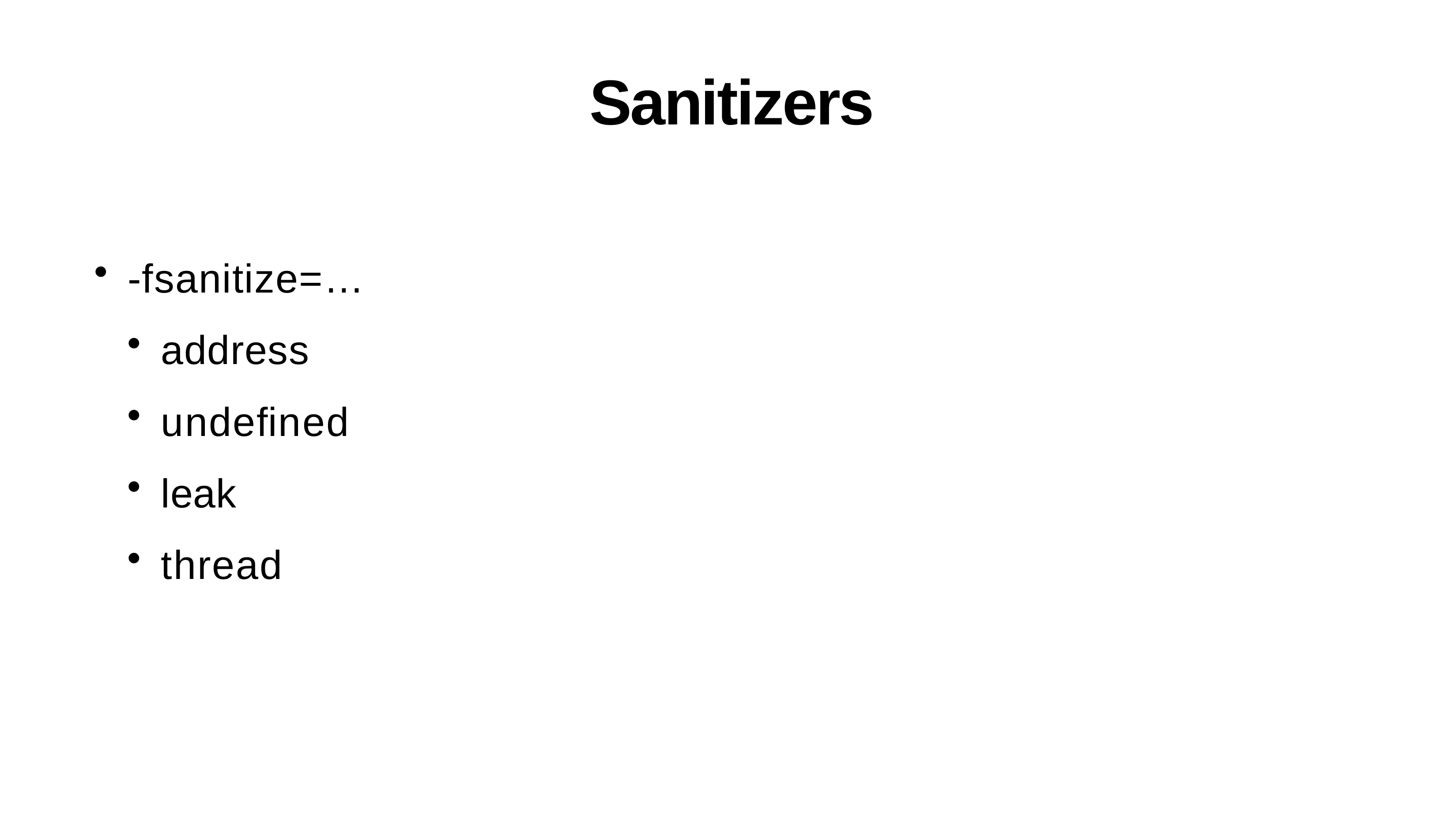

# Sanitizers
-fsanitize=…
address
undefined
leak
thread